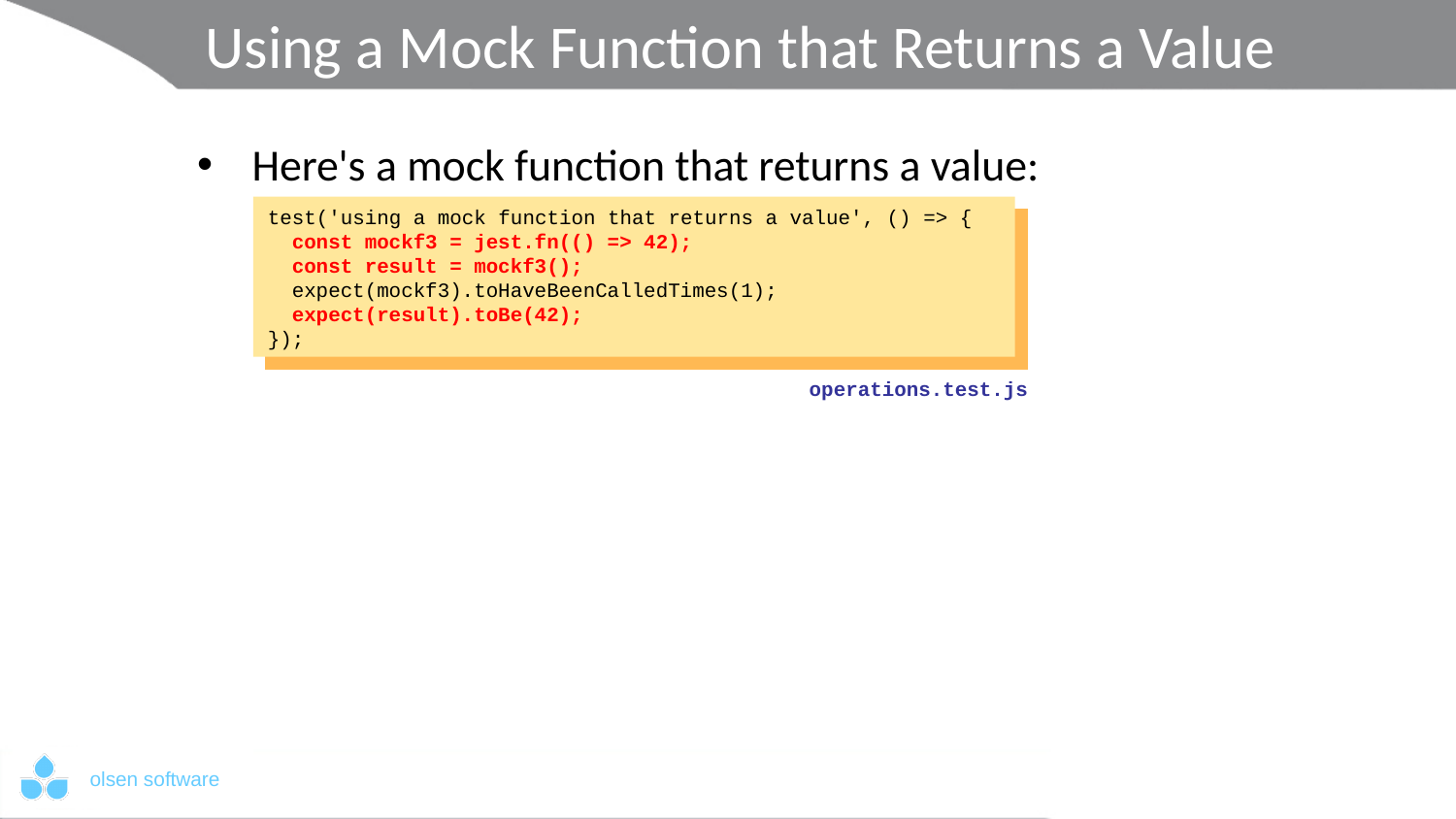

# Using a Mock Function that Returns a Value
Here's a mock function that returns a value:

test('using a mock function that returns a value', () => {
  const mockf3 = jest.fn(() => 42);
  const result = mockf3();
  expect(mockf3).toHaveBeenCalledTimes(1);
  expect(result).toBe(42);
});
operations.test.js